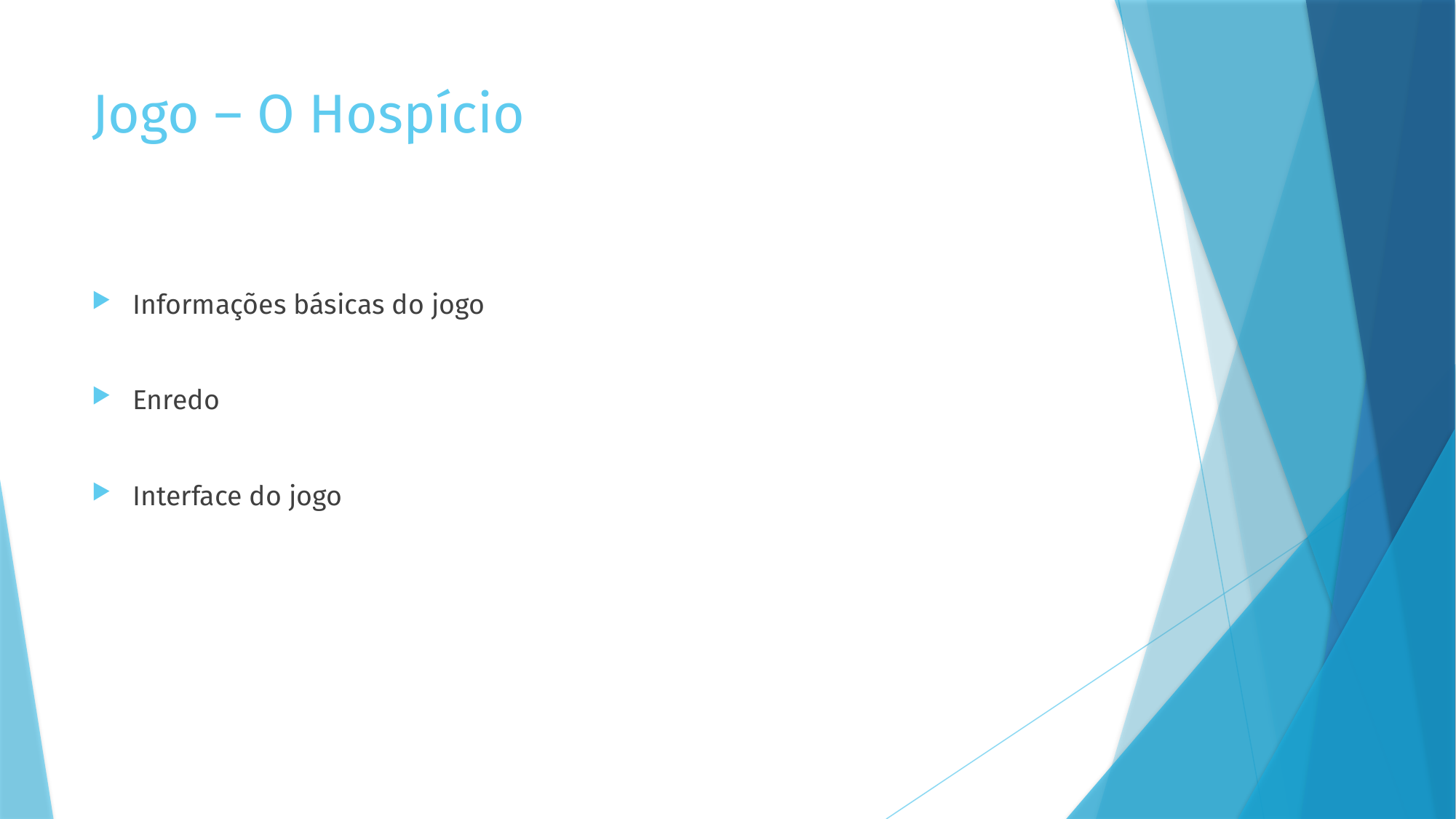

# Jogo – O Hospício
Informações básicas do jogo

Enredo

Interface do jogo